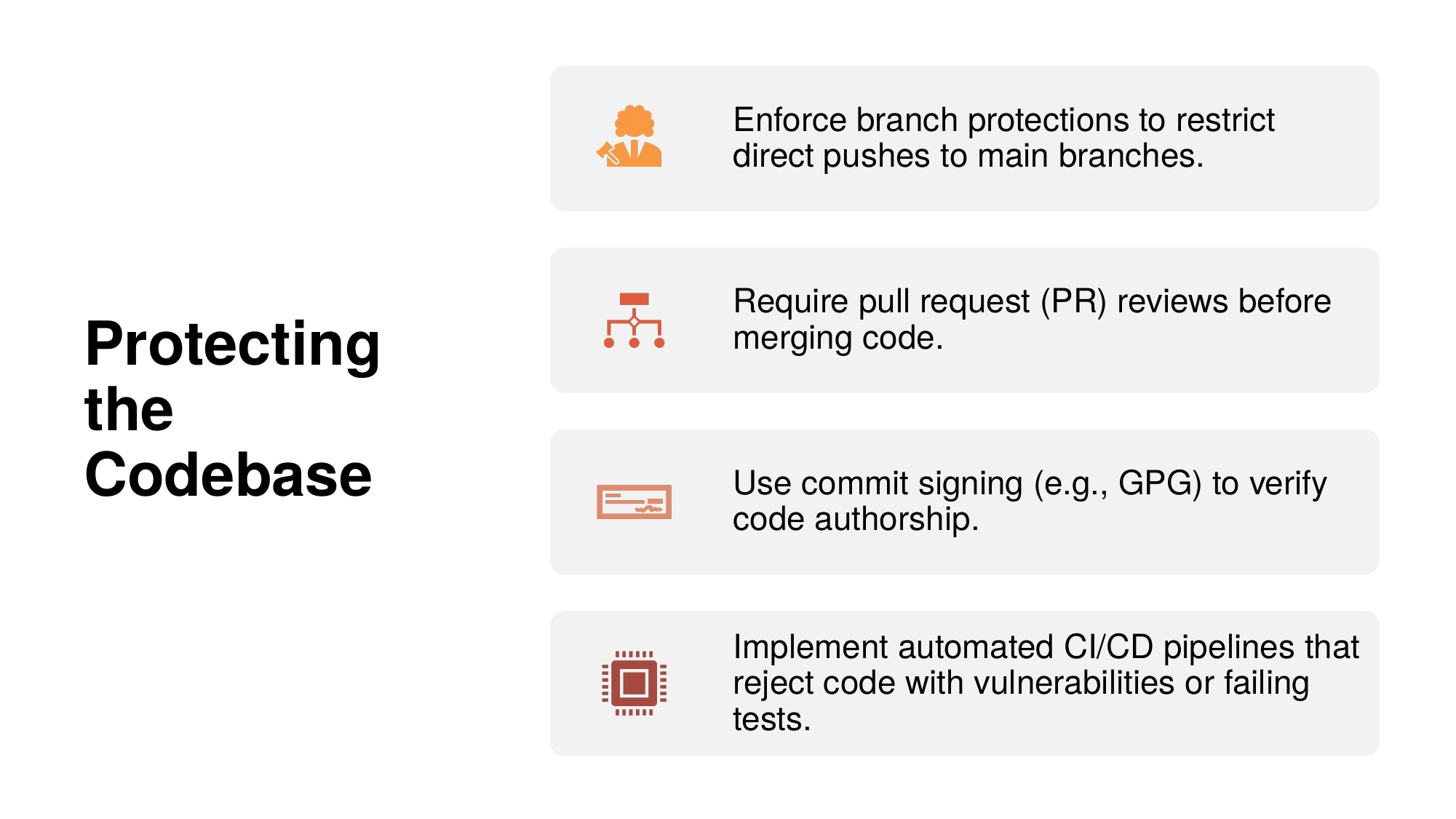

# Protecting the Codebase
Enforce branch protections to restrict direct pushes to main branches.
Require pull request (PR) reviews before merging code.
Use commit signing (e.g., GPG) to verify code authorship.
Implement automated CI/CD pipelines that reject code with vulnerabilities or failing tests.